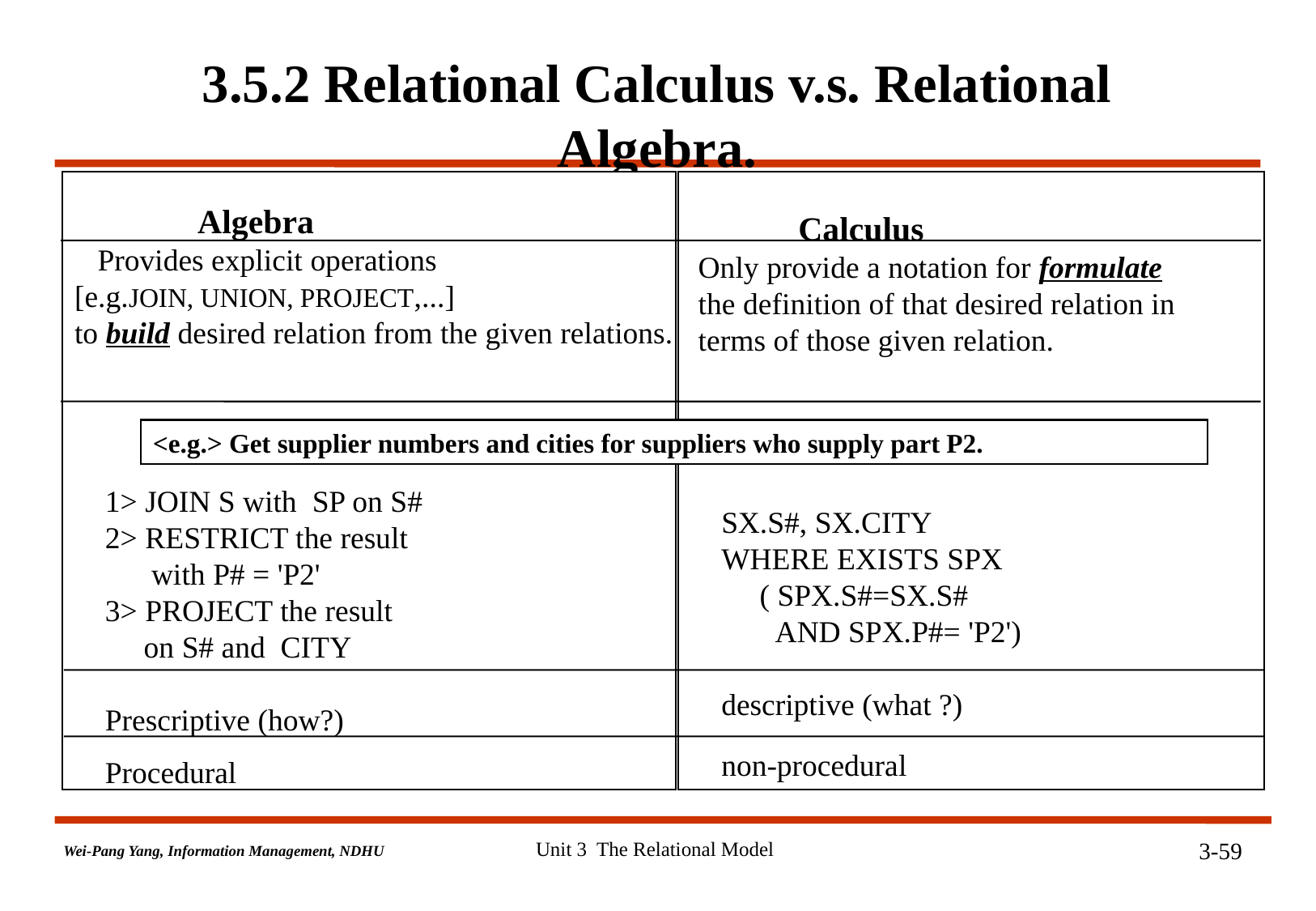

# 3.5.2 Relational Calculus v.s. Relational Algebra.
                Algebra
   Provides explicit operations
[e.g.JOIN, UNION, PROJECT,...]
to build desired relation from the given relations.

    1> JOIN S with  SP on S#
    2> RESTRICT the result
          with P# = 'P2'
    3> PROJECT the result
         on S# and  CITY

    Prescriptive (how?)

    Procedural
              Calculus
 Only provide a notation for formulate
 the definition of that desired relation in
 terms of those given relation.

    SX.S#, SX.CITY
    WHERE EXISTS SPX
         ( SPX.S#=SX.S#
           AND SPX.P#= 'P2')

    descriptive (what ?)

    non-procedural

<e.g.> Get supplier numbers and cities for suppliers who supply part P2.

Unit 3  The Relational Model